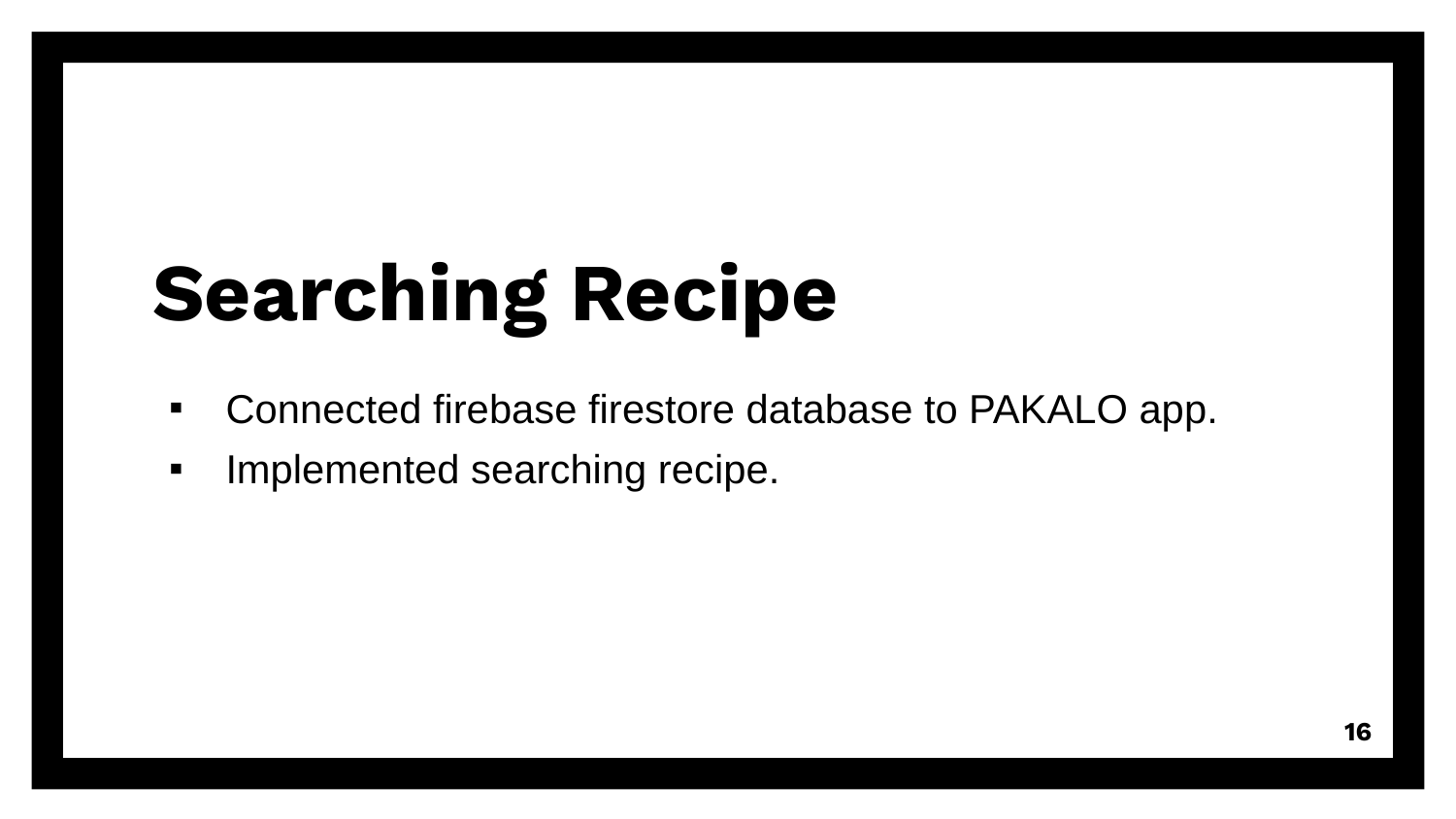

# Searching Recipe
Connected firebase firestore database to PAKALO app.
Implemented searching recipe.
16